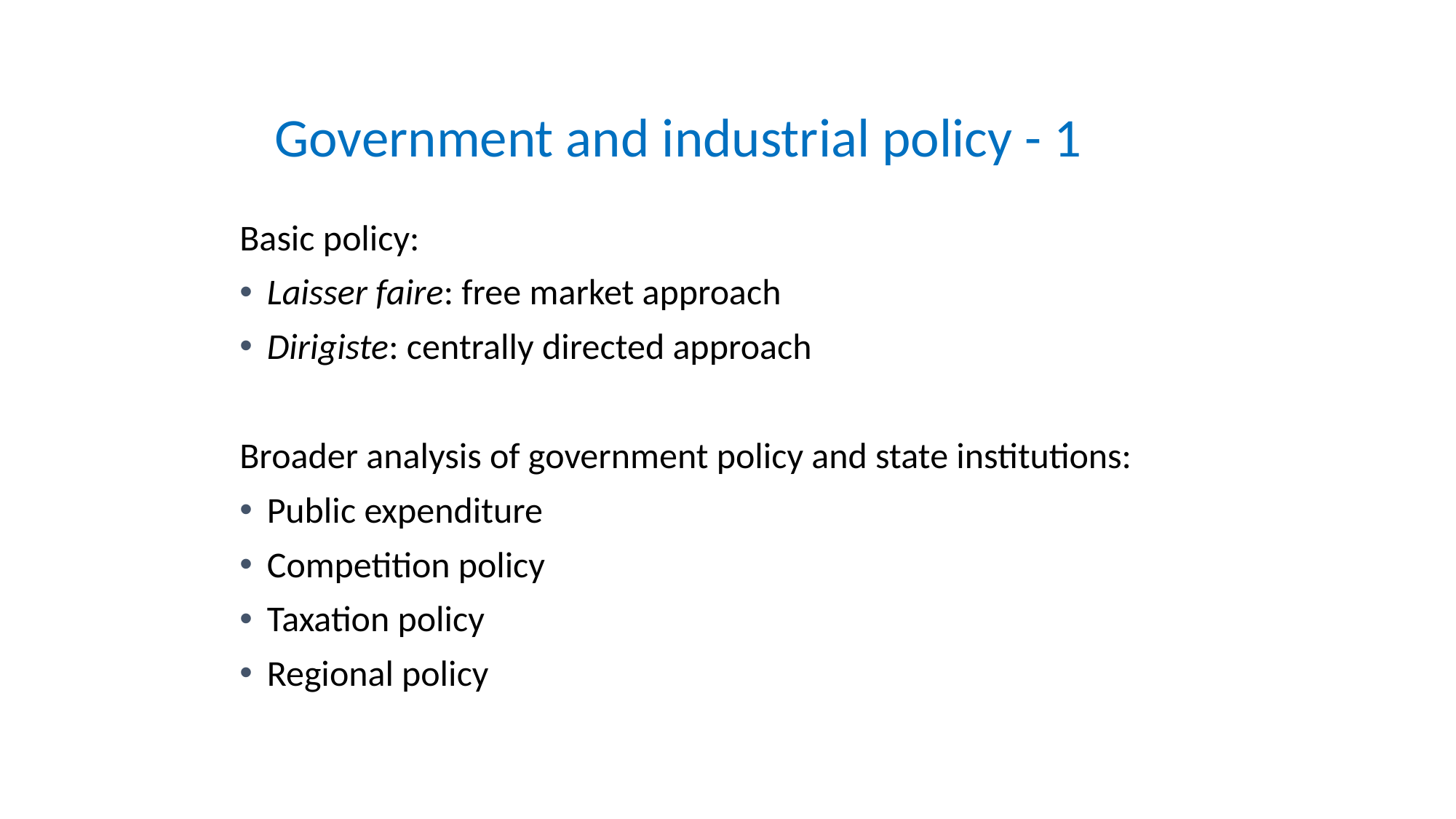

# Government and industrial policy - 1
Basic policy:
Laisser faire: free market approach
Dirigiste: centrally directed approach

Broader analysis of government policy and state institutions:
Public expenditure
Competition policy
Taxation policy
Regional policy